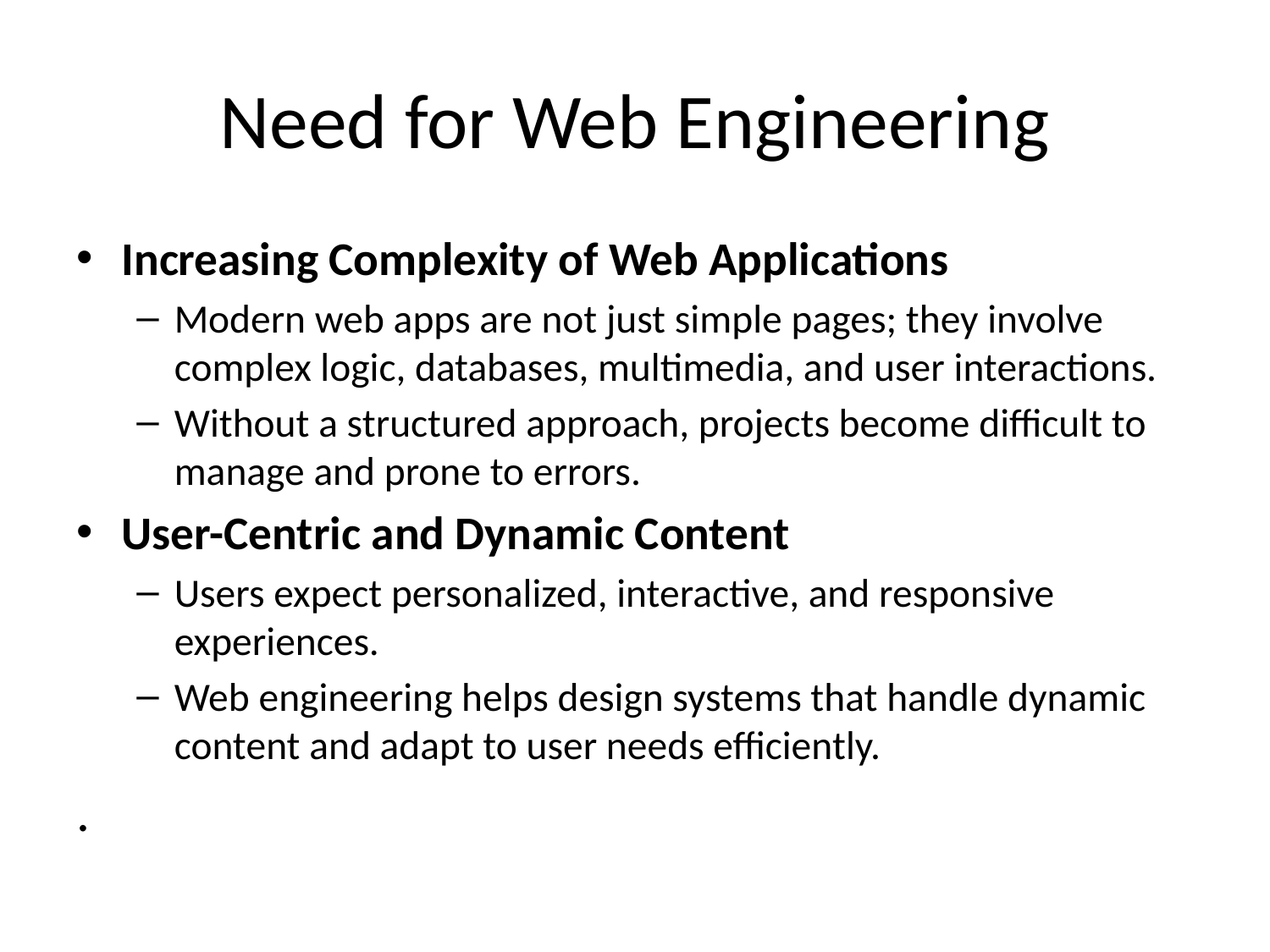

# Need for Web Engineering
Increasing Complexity of Web Applications
Modern web apps are not just simple pages; they involve complex logic, databases, multimedia, and user interactions.
Without a structured approach, projects become difficult to manage and prone to errors.
User-Centric and Dynamic Content
Users expect personalized, interactive, and responsive experiences.
Web engineering helps design systems that handle dynamic content and adapt to user needs efficiently.
.